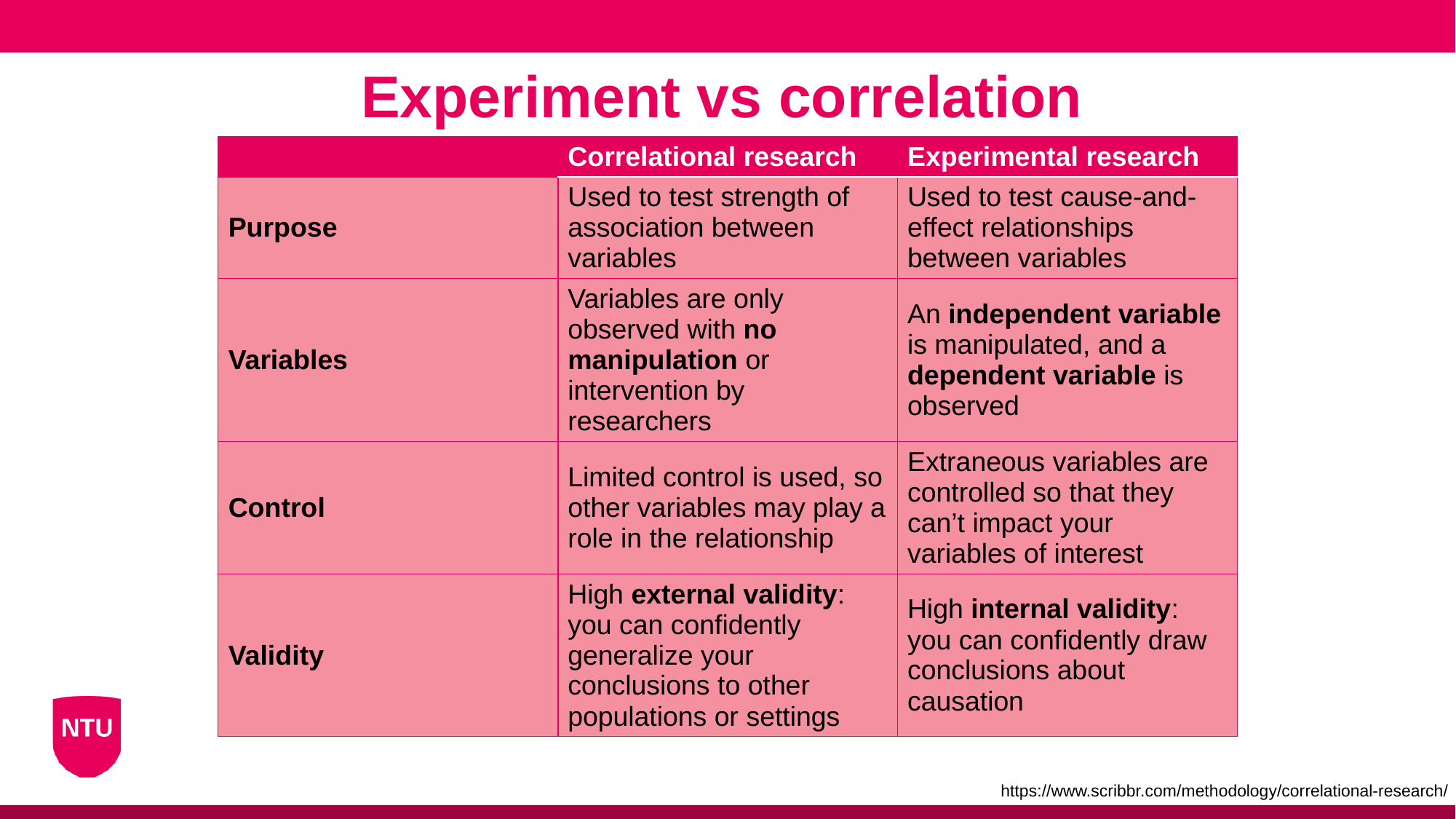

Experiment vs correlation
|  | Correlational research | Experimental research |
| --- | --- | --- |
| Purpose | Used to test strength of association between variables | Used to test cause-and-effect relationships between variables |
| Variables | Variables are only observed with no manipulation or intervention by researchers | An independent variable is manipulated, and a dependent variable is observed |
| Control | Limited control is used, so other variables may play a role in the relationship | Extraneous variables are controlled so that they can’t impact your variables of interest |
| Validity | High external validity: you can confidently generalize your conclusions to other populations or settings | High internal validity: you can confidently draw conclusions about causation |

https://www.scribbr.com/methodology/correlational-research/